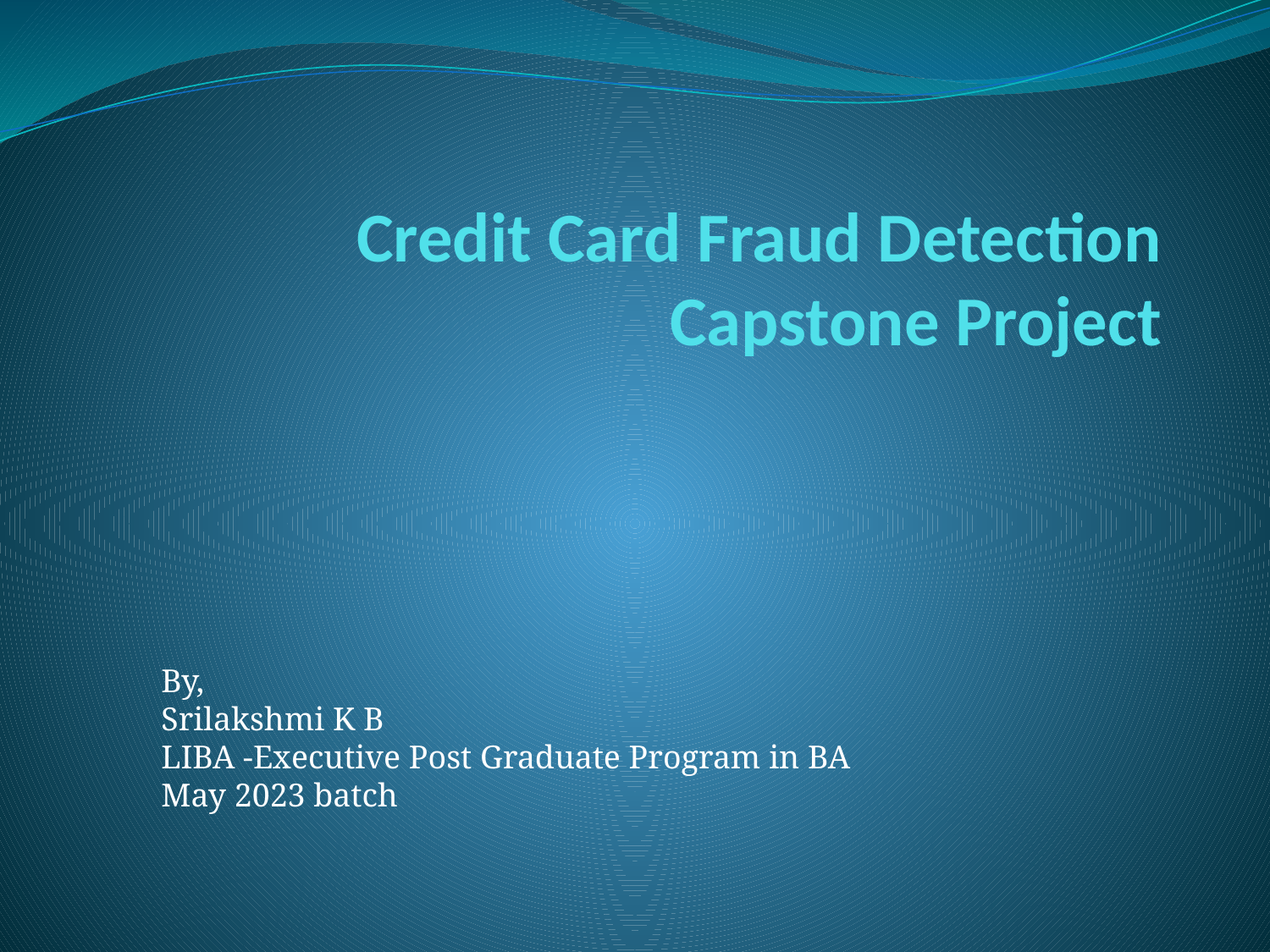

# Credit Card Fraud Detection Capstone Project
By,
Srilakshmi K B
LIBA -Executive Post Graduate Program in BA
May 2023 batch